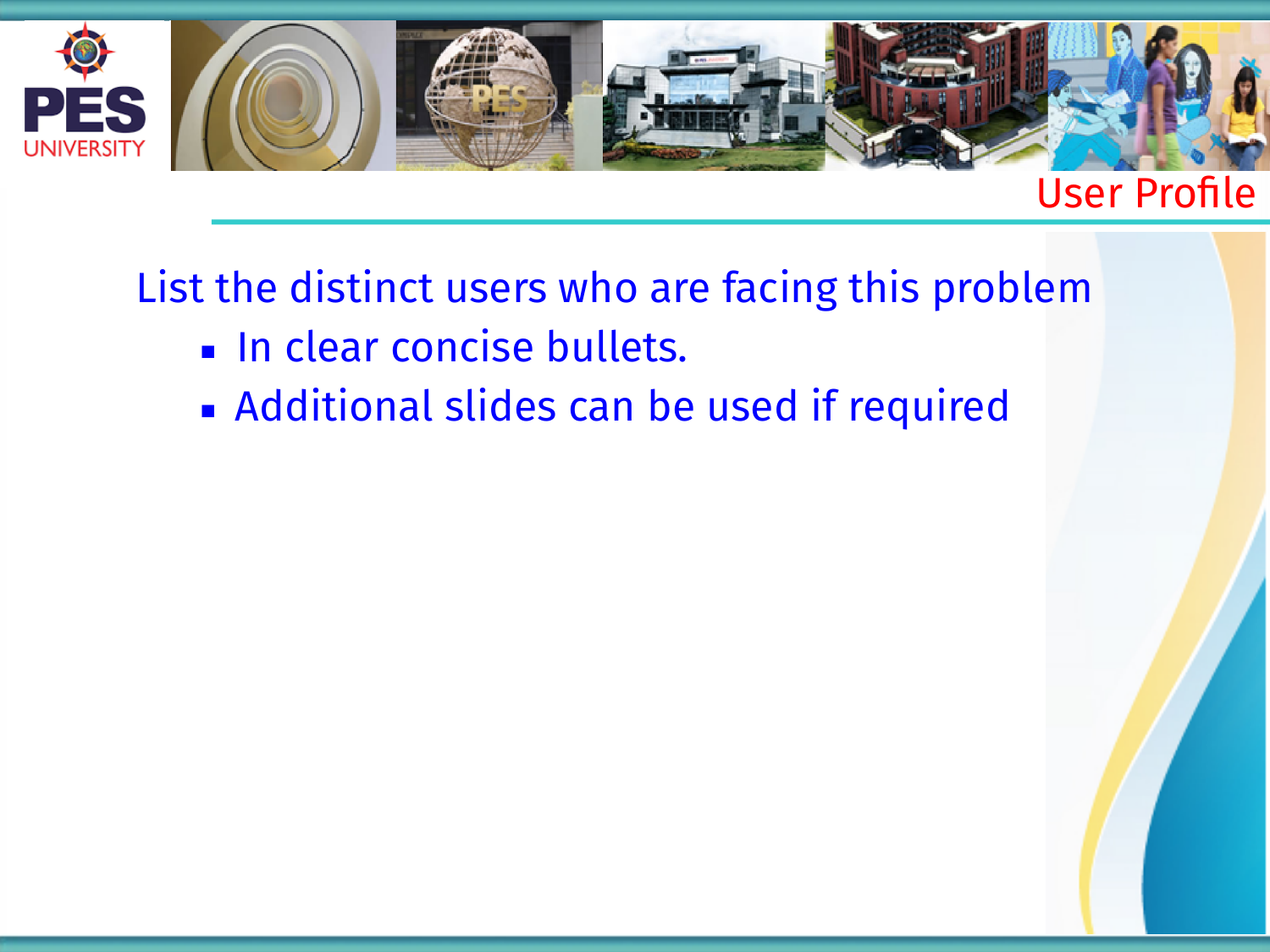

User Profile

List the distinct users who are facing this problem
In clear concise bullets.
 Additional slides can be used if required